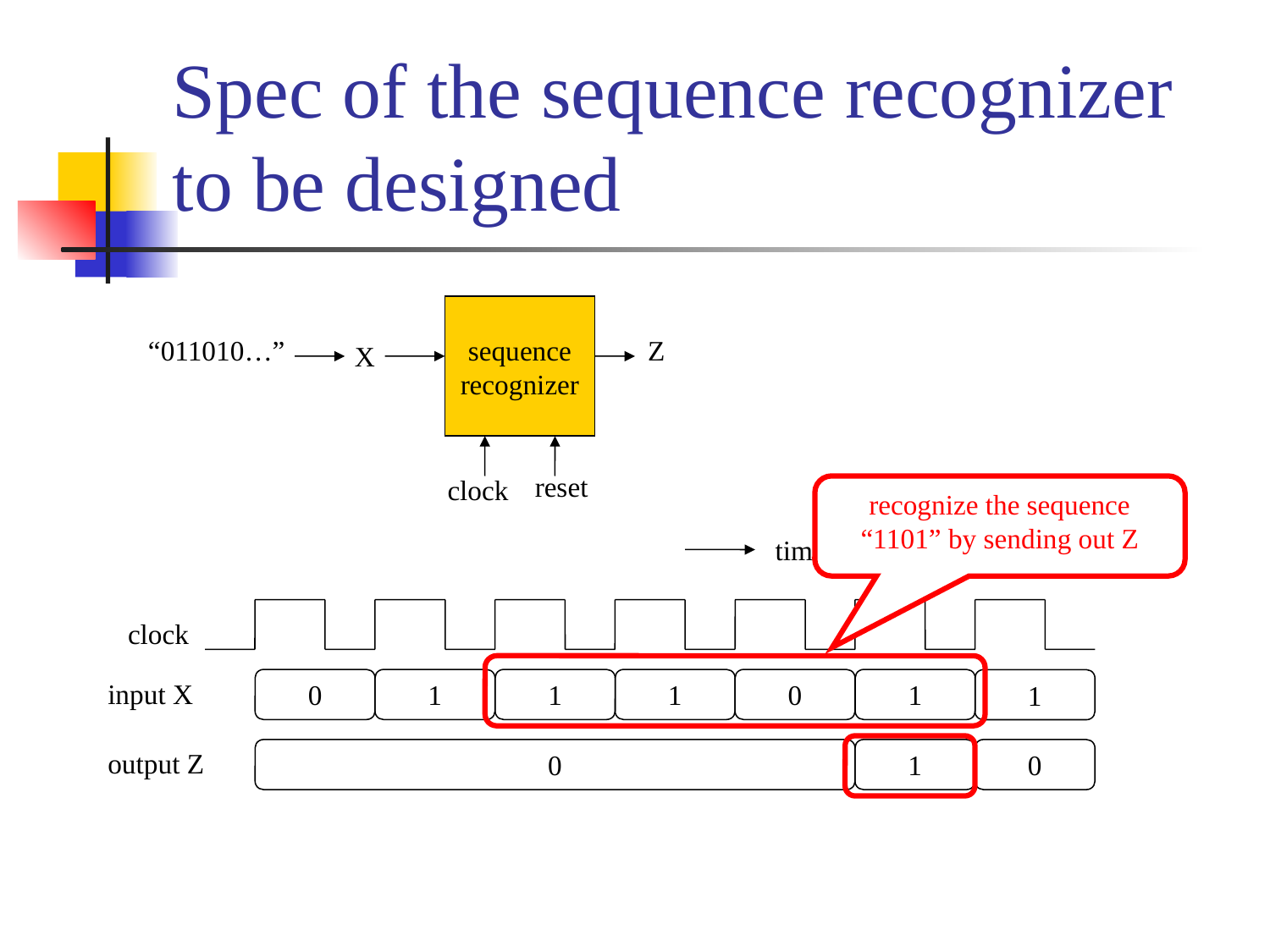

# Spec of the sequence recognizer to be designed
sequence
recognizer
“011010…”
Z
X

reset
clock
recognize the sequence “1101” by sending out Z

time

clock

0
1
1
1
0
1
input X
1
output Z
0
1
0